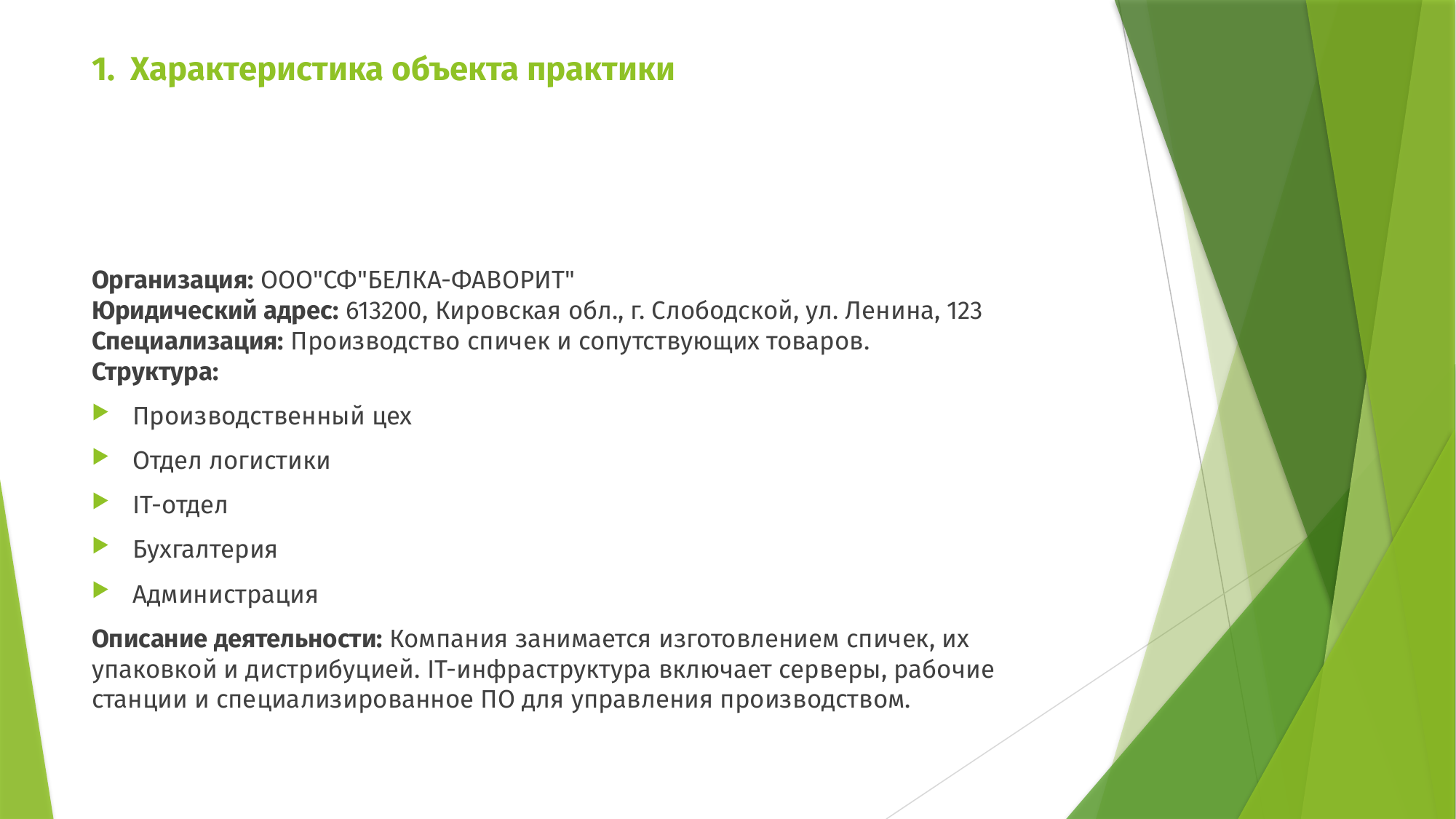

# 1.  Характеристика объекта практики
Организация: ООО"СФ"БЕЛКА-ФАВОРИТ"
Юридический адрес: 613200, Кировская обл., г. Слободской, ул. Ленина, 123
Специализация: Производство спичек и сопутствующих товаров.
Структура:
Производственный цех
Отдел логистики
IT-отдел
Бухгалтерия
Администрация
Описание деятельности: Компания занимается изготовлением спичек, их упаковкой и дистрибуцией. IT-инфраструктура включает серверы, рабочие станции и специализированное ПО для управления производством.